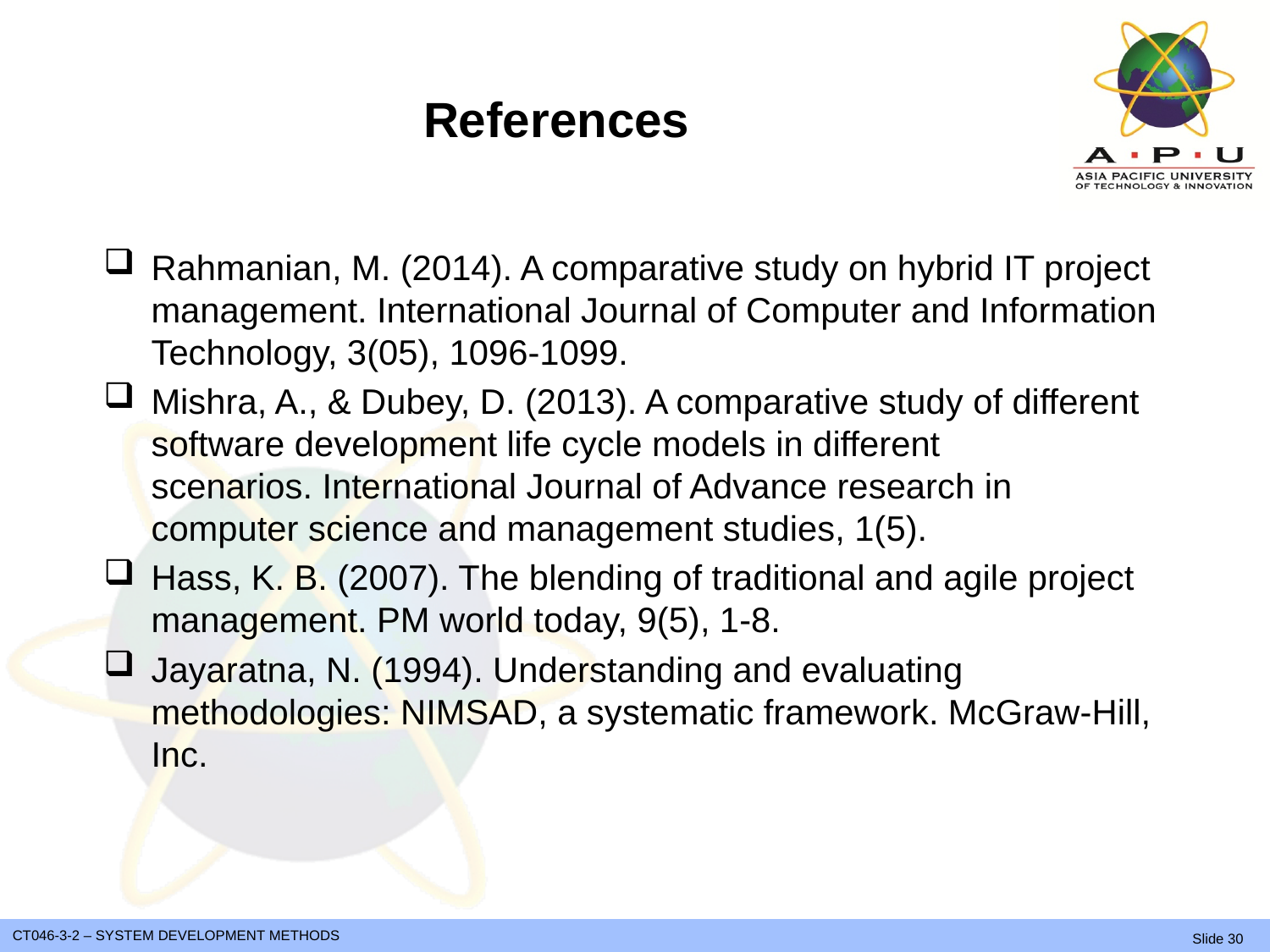

# References
Rahmanian, M. (2014). A comparative study on hybrid IT project management. International Journal of Computer and Information Technology, 3(05), 1096-1099.
Mishra, A., & Dubey, D. (2013). A comparative study of different software development life cycle models in different scenarios. International Journal of Advance research in computer science and management studies, 1(5).
Hass, K. B. (2007). The blending of traditional and agile project management. PM world today, 9(5), 1-8.
Jayaratna, N. (1994). Understanding and evaluating methodologies: NIMSAD, a systematic framework. McGraw-Hill, Inc.